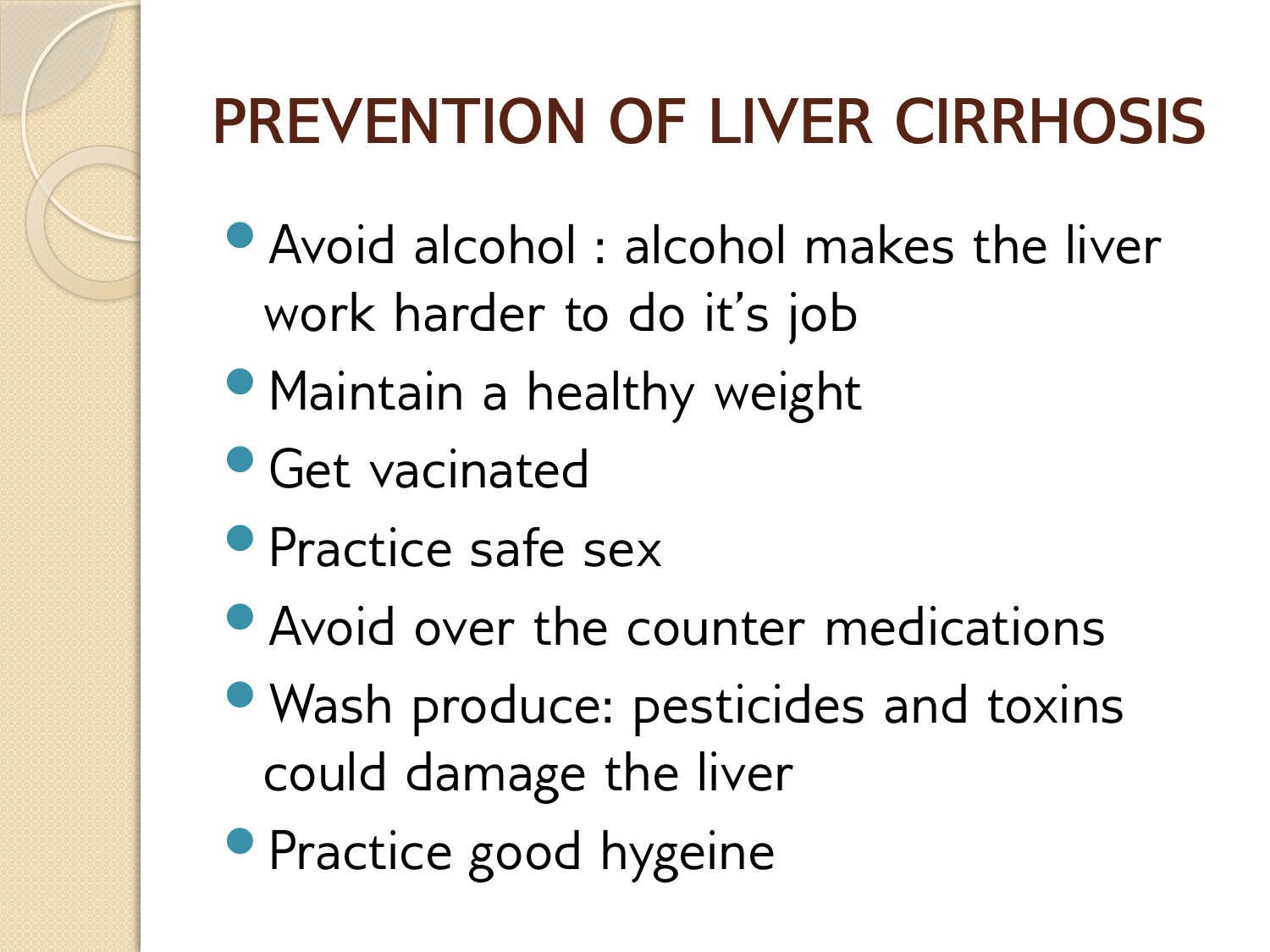

# PREVENTION OF LIVER CIRRHOSIS
Avoid alcohol : alcohol makes the liver work harder to do it’s job
Maintain a healthy weight
Get vacinated
Practice safe sex
Avoid over the counter medications
Wash produce: pesticides and toxins could damage the liver
Practice good hygeine